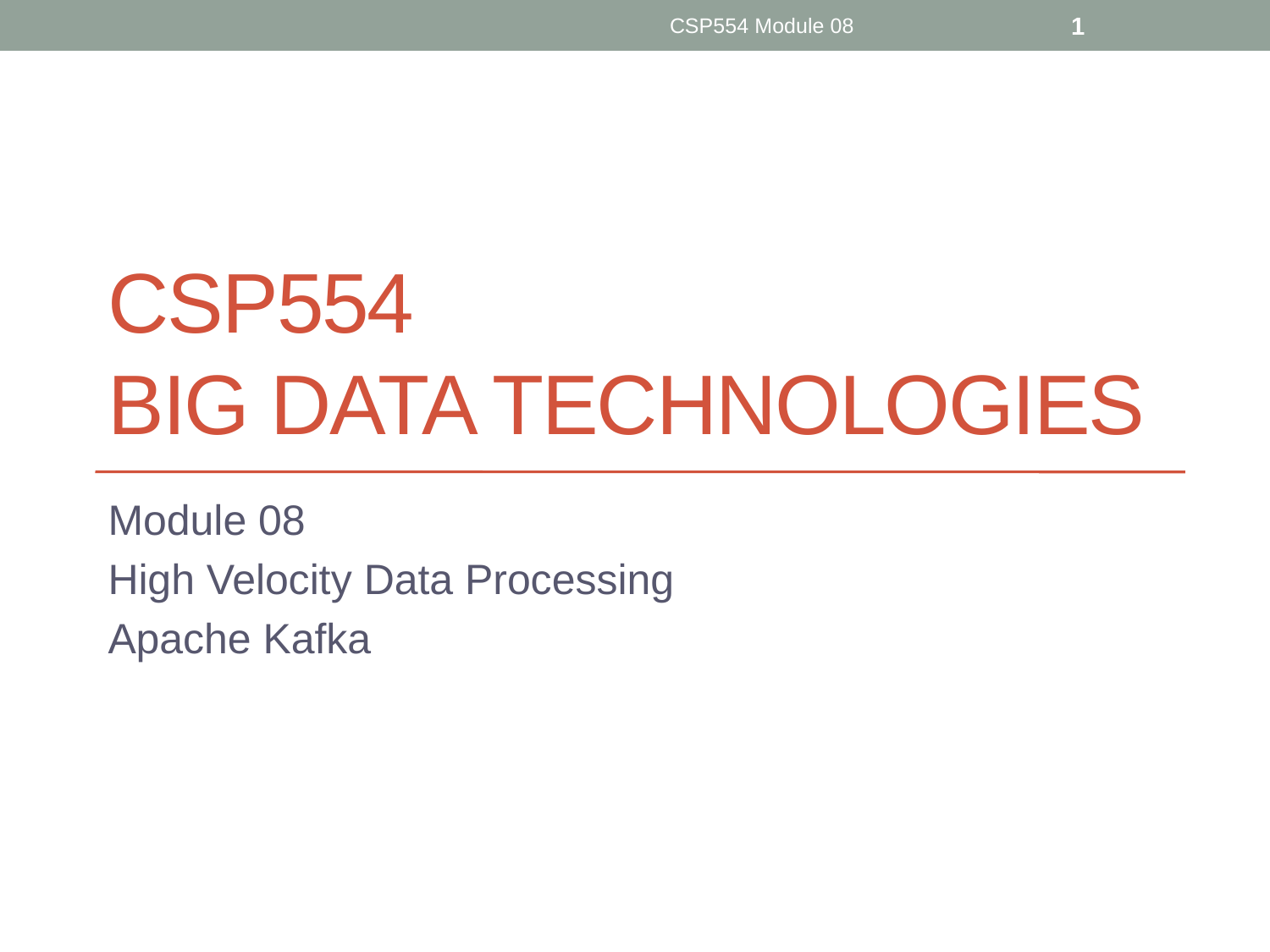

CSP554 Module 08
1
# CSP554 Big Data Technologies
Module 08
High Velocity Data Processing
Apache Kafka